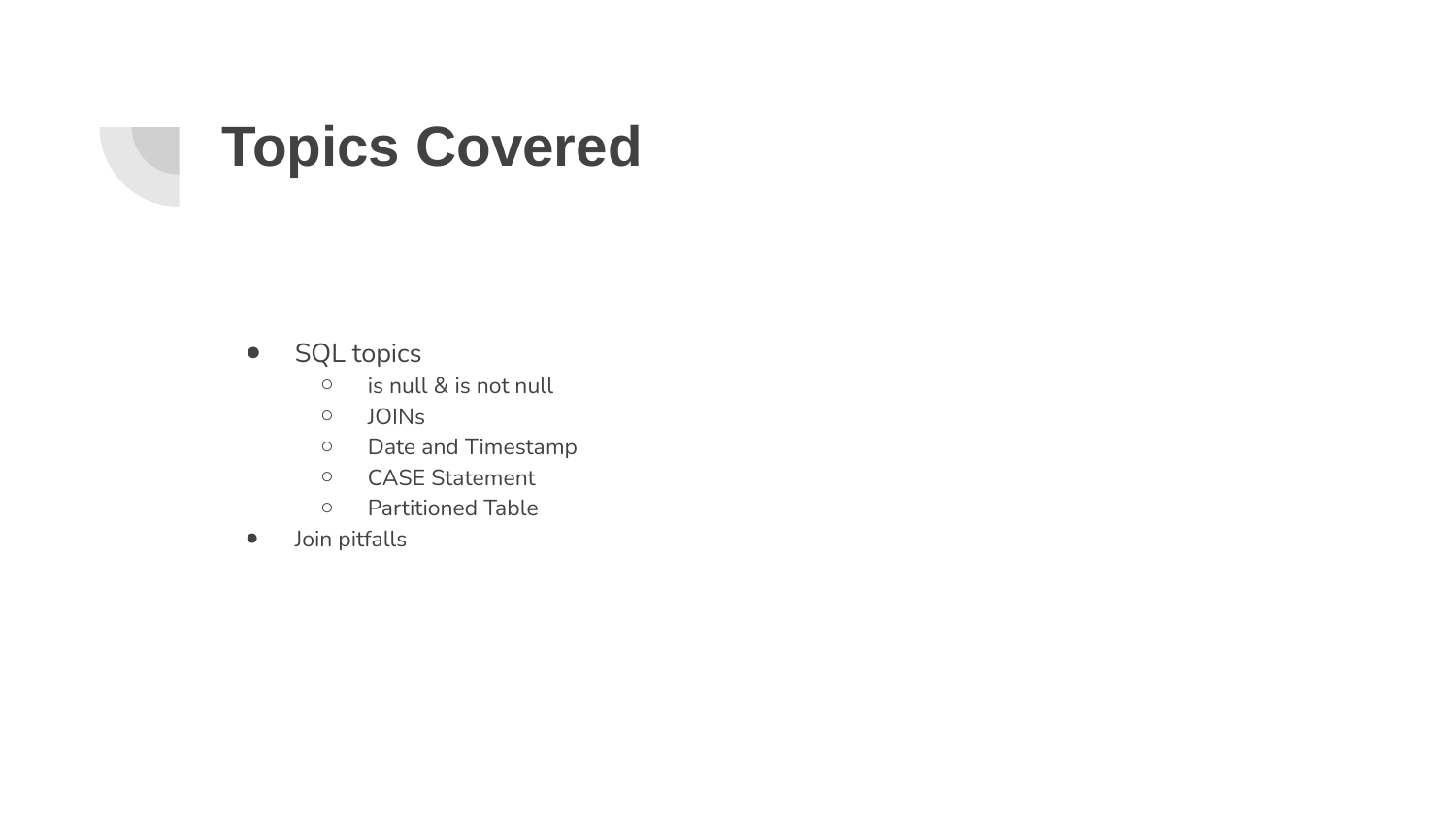

# Topics Covered
SQL topics
is null & is not null
JOINs
Date and Timestamp
CASE Statement
Partitioned Table
Join pitfalls